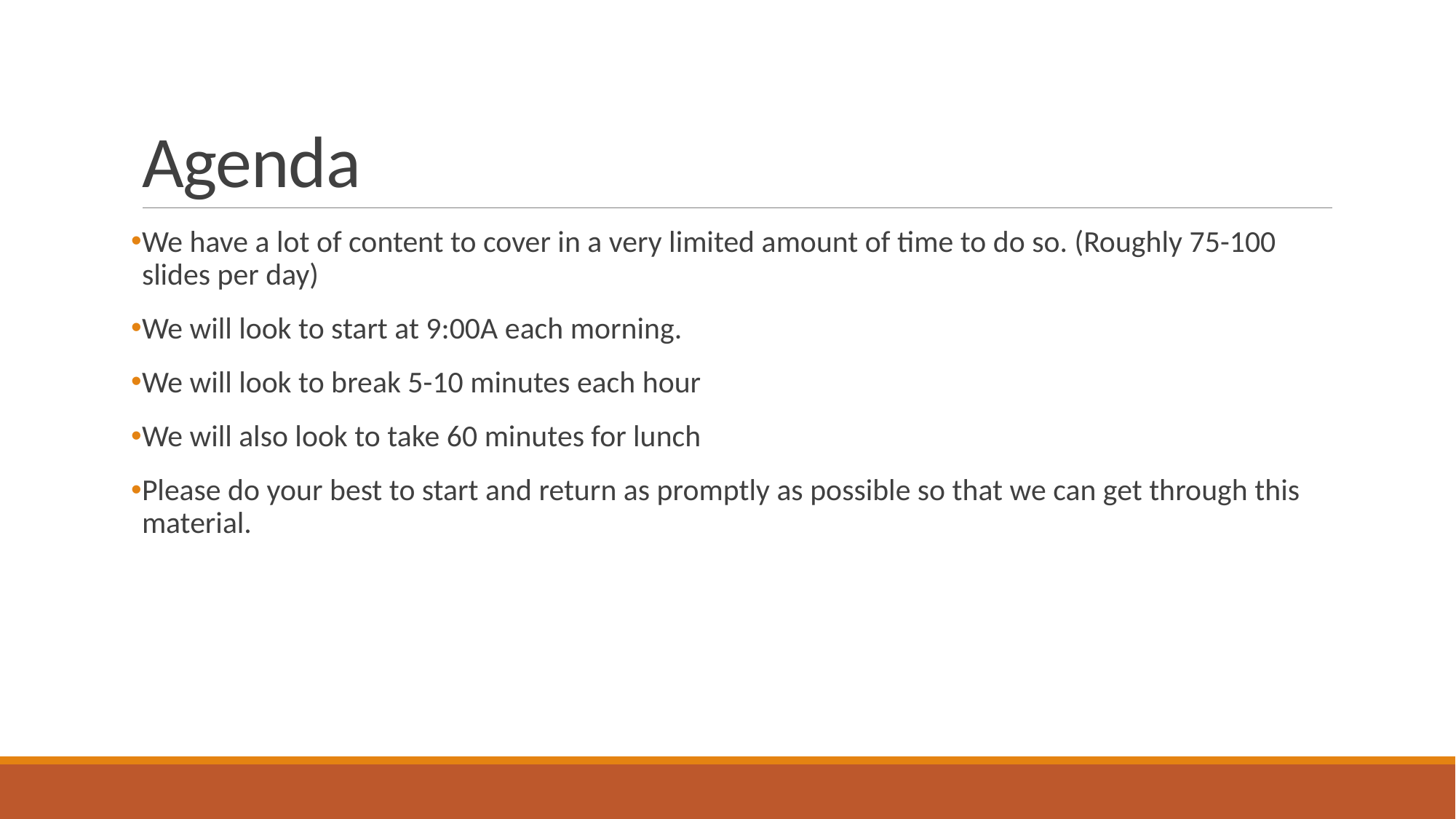

# Agenda
We have a lot of content to cover in a very limited amount of time to do so. (Roughly 75-100 slides per day)
We will look to start at 9:00A each morning.
We will look to break 5-10 minutes each hour
We will also look to take 60 minutes for lunch
Please do your best to start and return as promptly as possible so that we can get through this material.